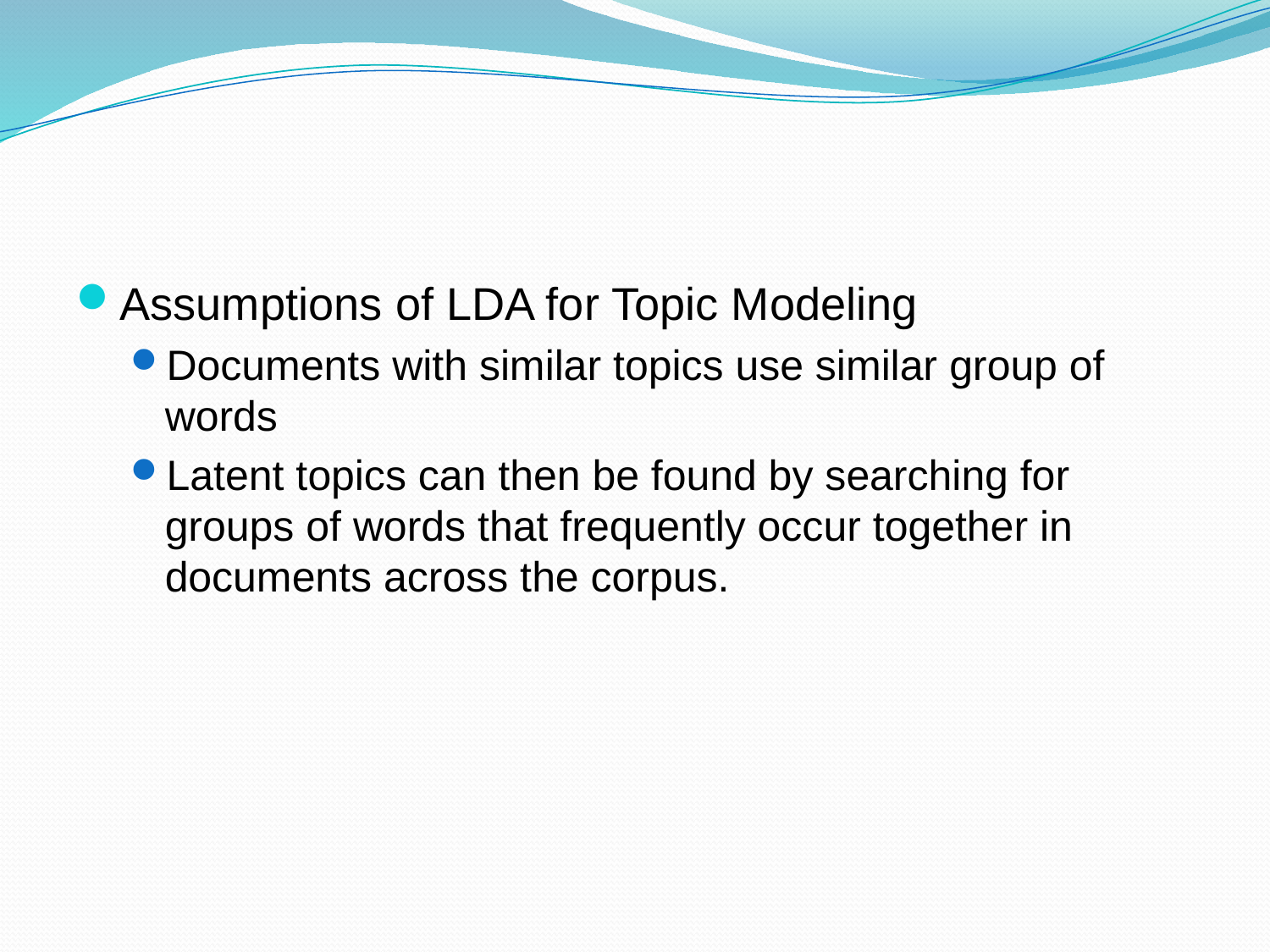

#
Assumptions of LDA for Topic Modeling
Documents with similar topics use similar group of words
Latent topics can then be found by searching for groups of words that frequently occur together in documents across the corpus.